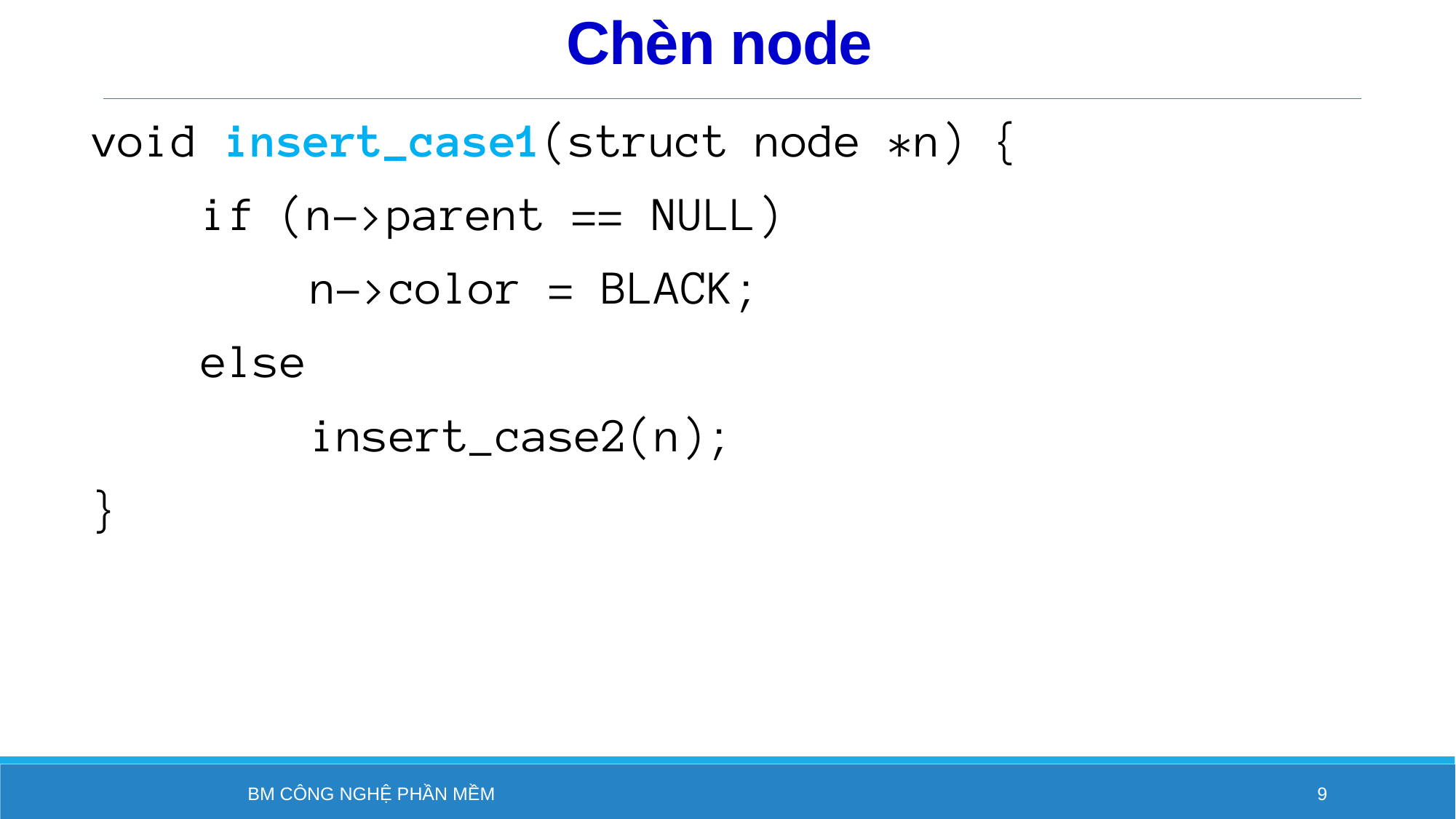

# Chèn node
void insert_case1(struct node *n) {
 	if (n->parent == NULL)
 		n->color = BLACK;
 	else
 		insert_case2(n);
}

BM Công nghệ phần mềm
9